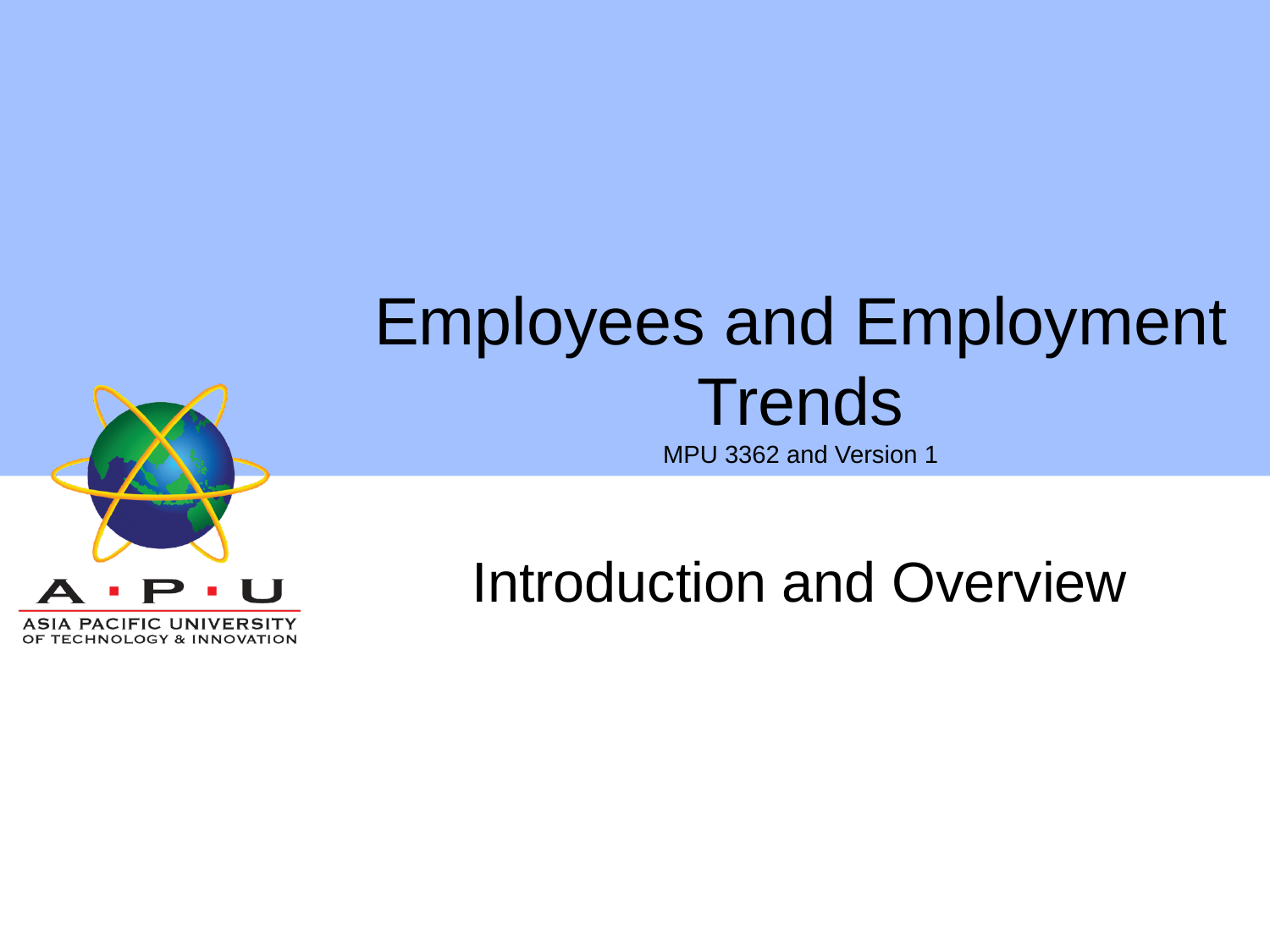

# Employees and Employment Trends
MPU 3362 and Version 1
Introduction and Overview